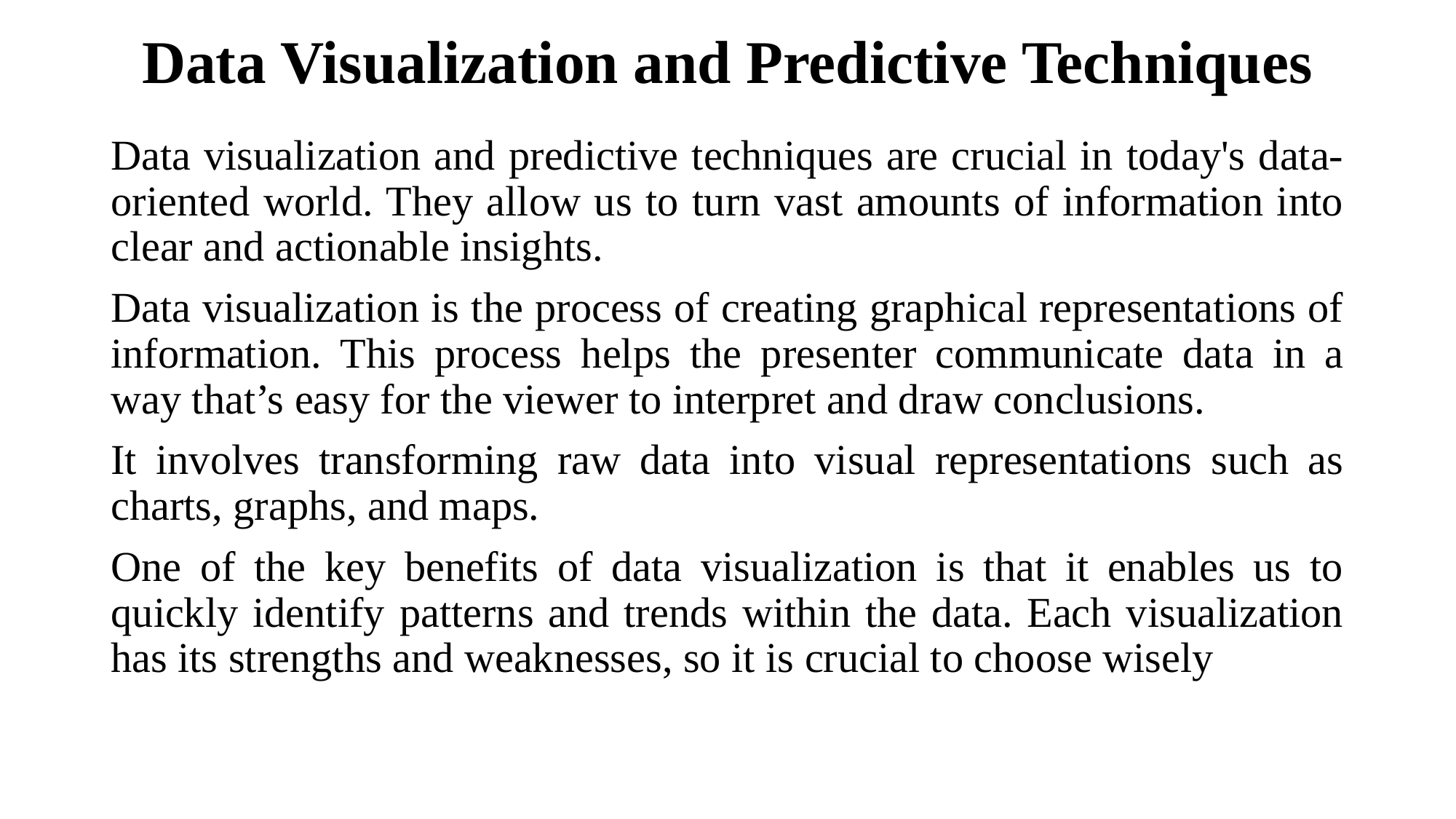

# Data Visualization and Predictive Techniques
Data visualization and predictive techniques are crucial in today's data-oriented world. They allow us to turn vast amounts of information into clear and actionable insights.
Data visualization is the process of creating graphical representations of information. This process helps the presenter communicate data in a way that’s easy for the viewer to interpret and draw conclusions.
It involves transforming raw data into visual representations such as charts, graphs, and maps.
One of the key benefits of data visualization is that it enables us to quickly identify patterns and trends within the data. Each visualization has its strengths and weaknesses, so it is crucial to choose wisely